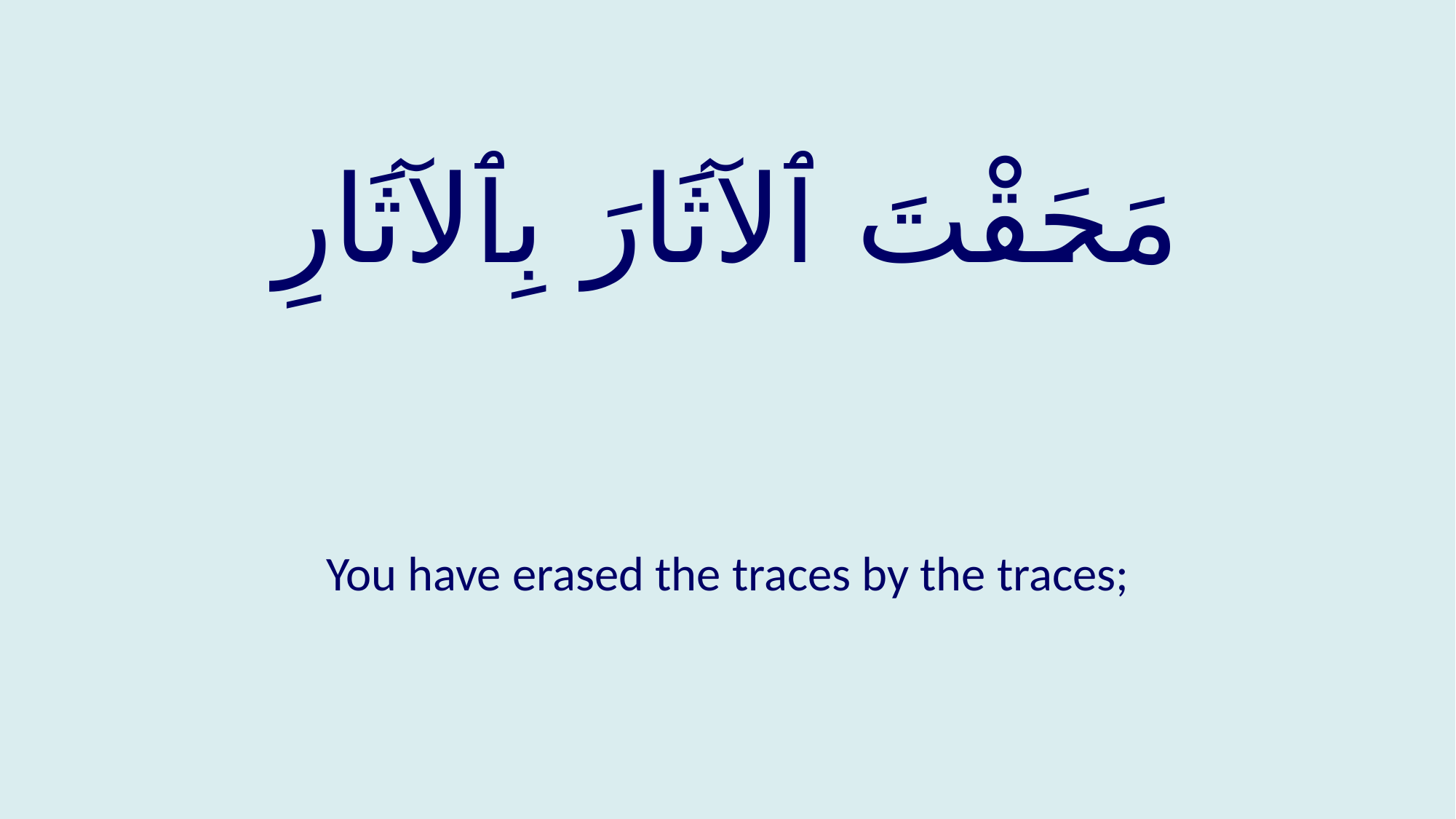

# مَحَقْتَ ٱلآثَارَ بِٱلآثَارِ
You have erased the traces by the traces;